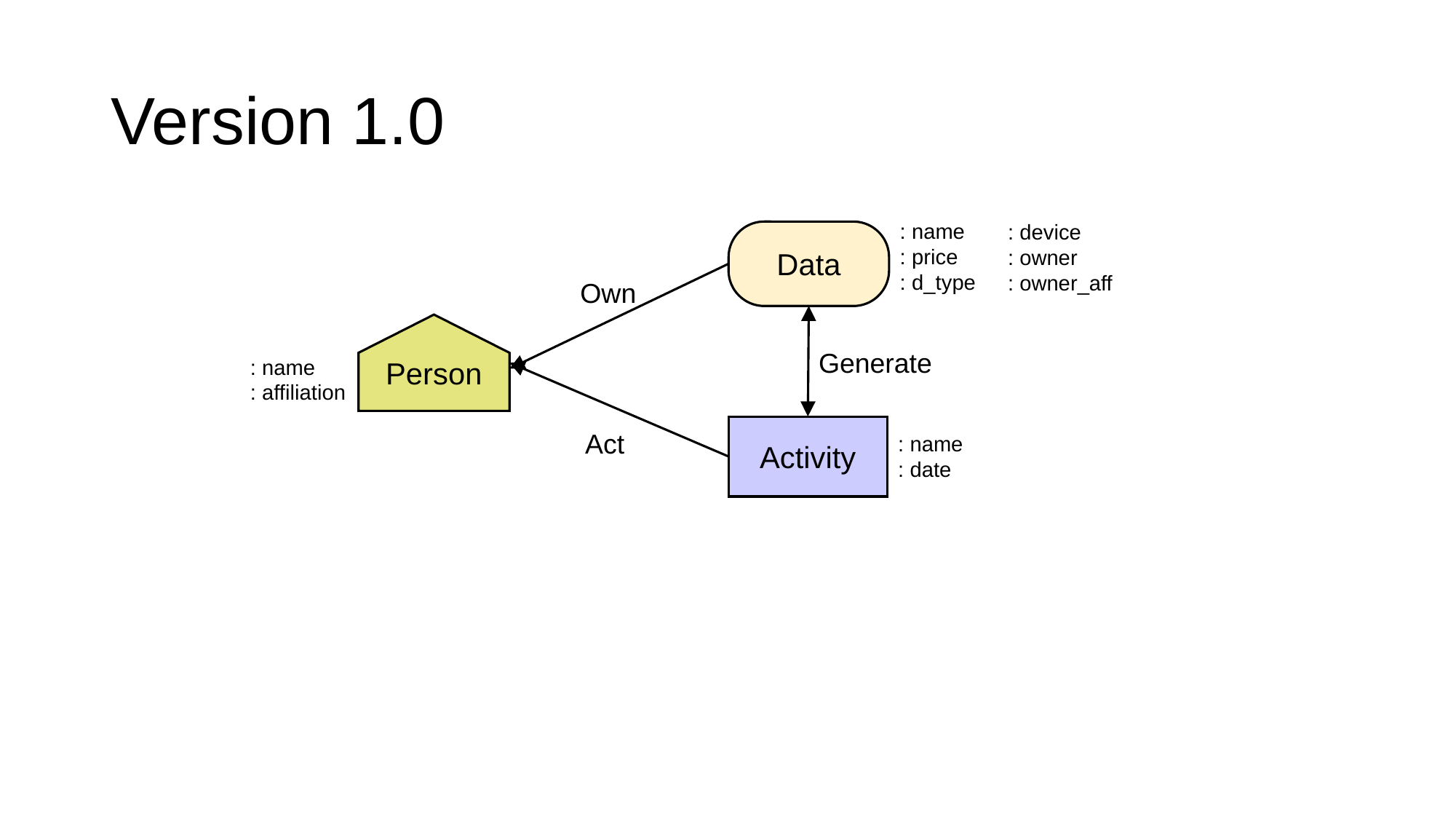

# Version 1.0
: name
: price
: d_type
: device
: owner
: owner_aff
Data
Own
Person
Generate
: name
: affiliation
Activity
Act
: name
: date